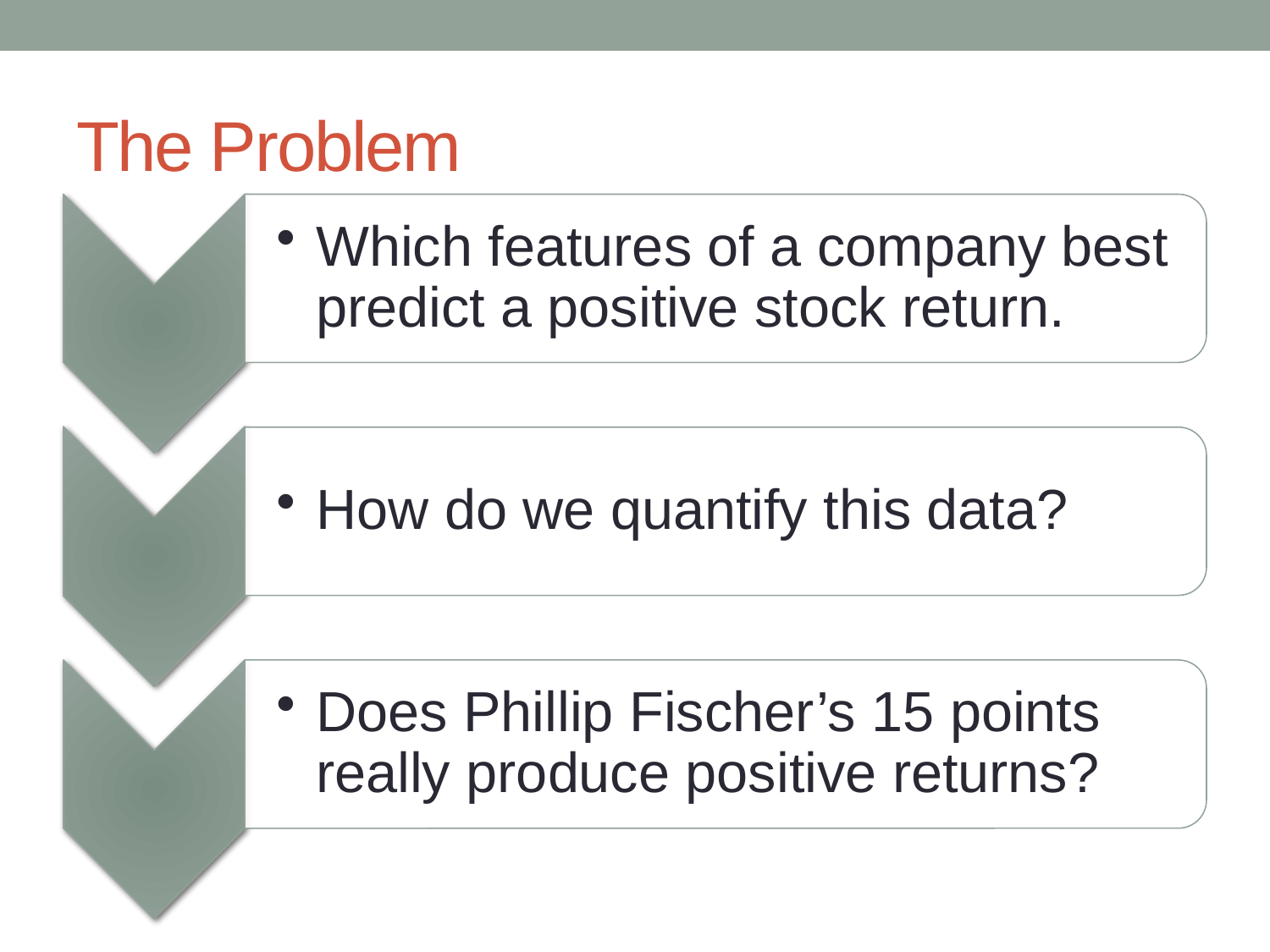

# The Problem

Which features of a company best predict a positive stock return.

How do we quantify this data?

Does Phillip Fischer’s 15 points really produce positive returns?